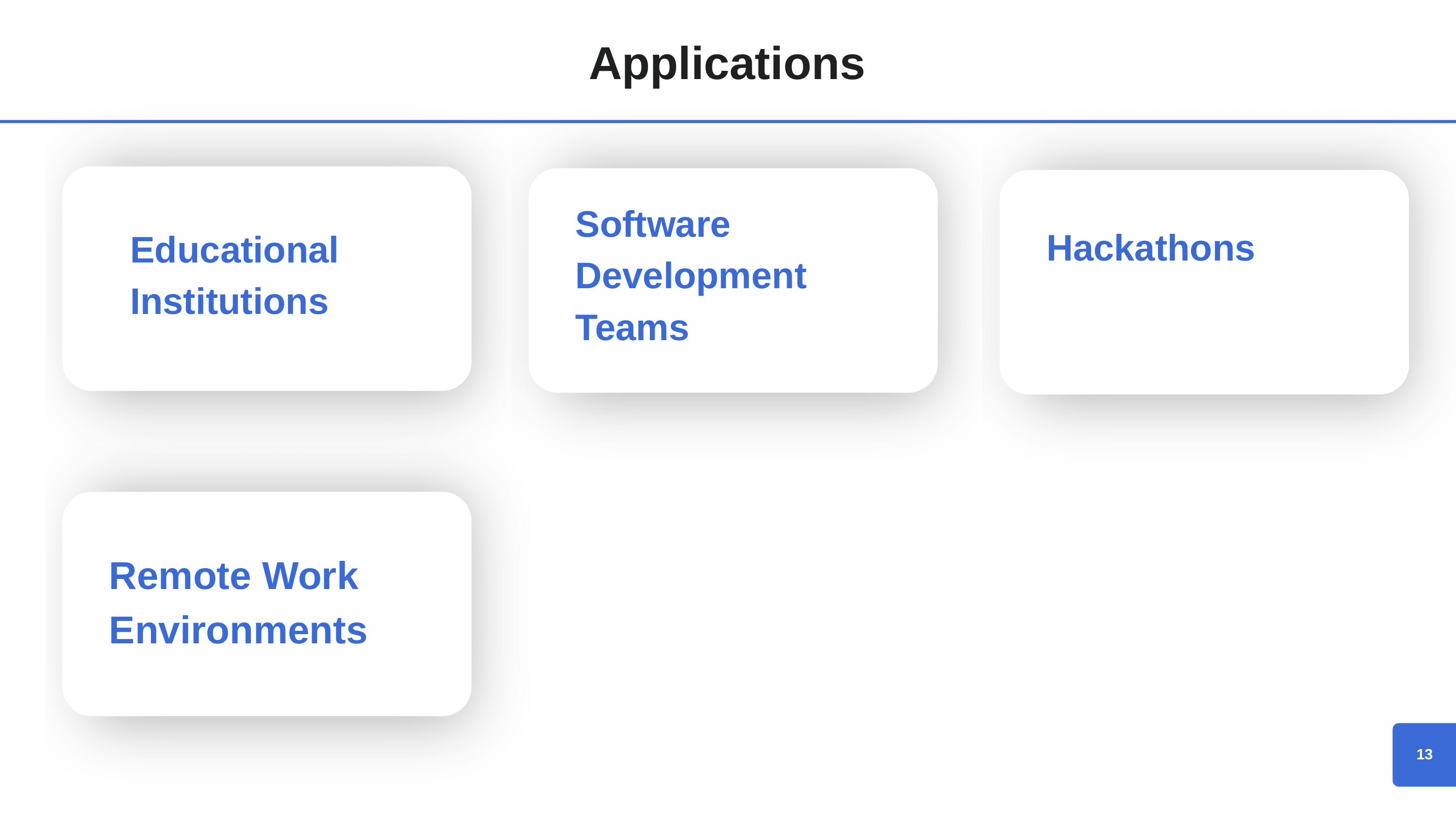

Applications

Software Development Teams
Hackathons
Educational Institutions

Remote Work Environments

13